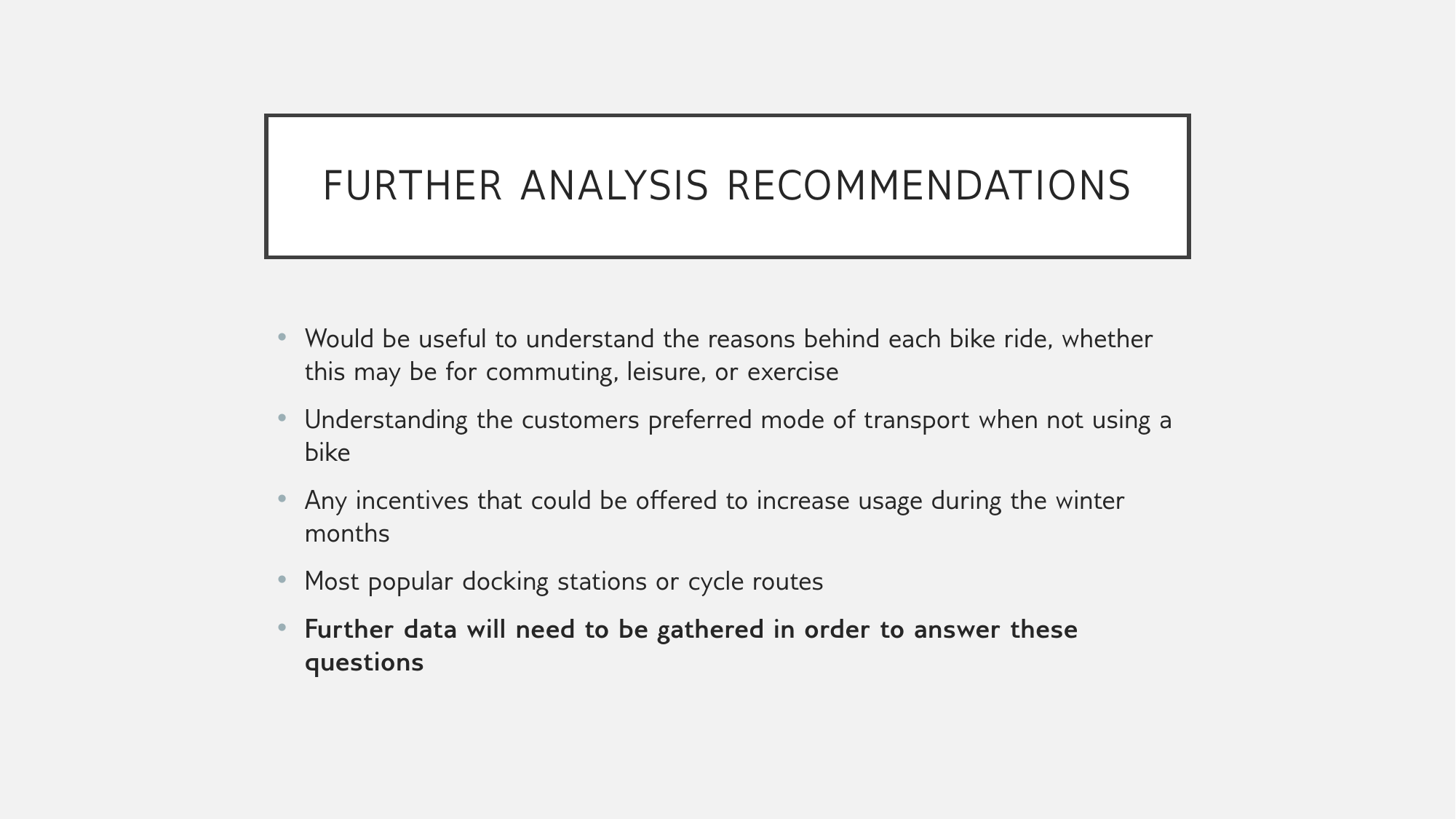

# Further analysis recommendations
Would be useful to understand the reasons behind each bike ride, whether this may be for commuting, leisure, or exercise
Understanding the customers preferred mode of transport when not using a bike
Any incentives that could be offered to increase usage during the winter months
Most popular docking stations or cycle routes
Further data will need to be gathered in order to answer these questions